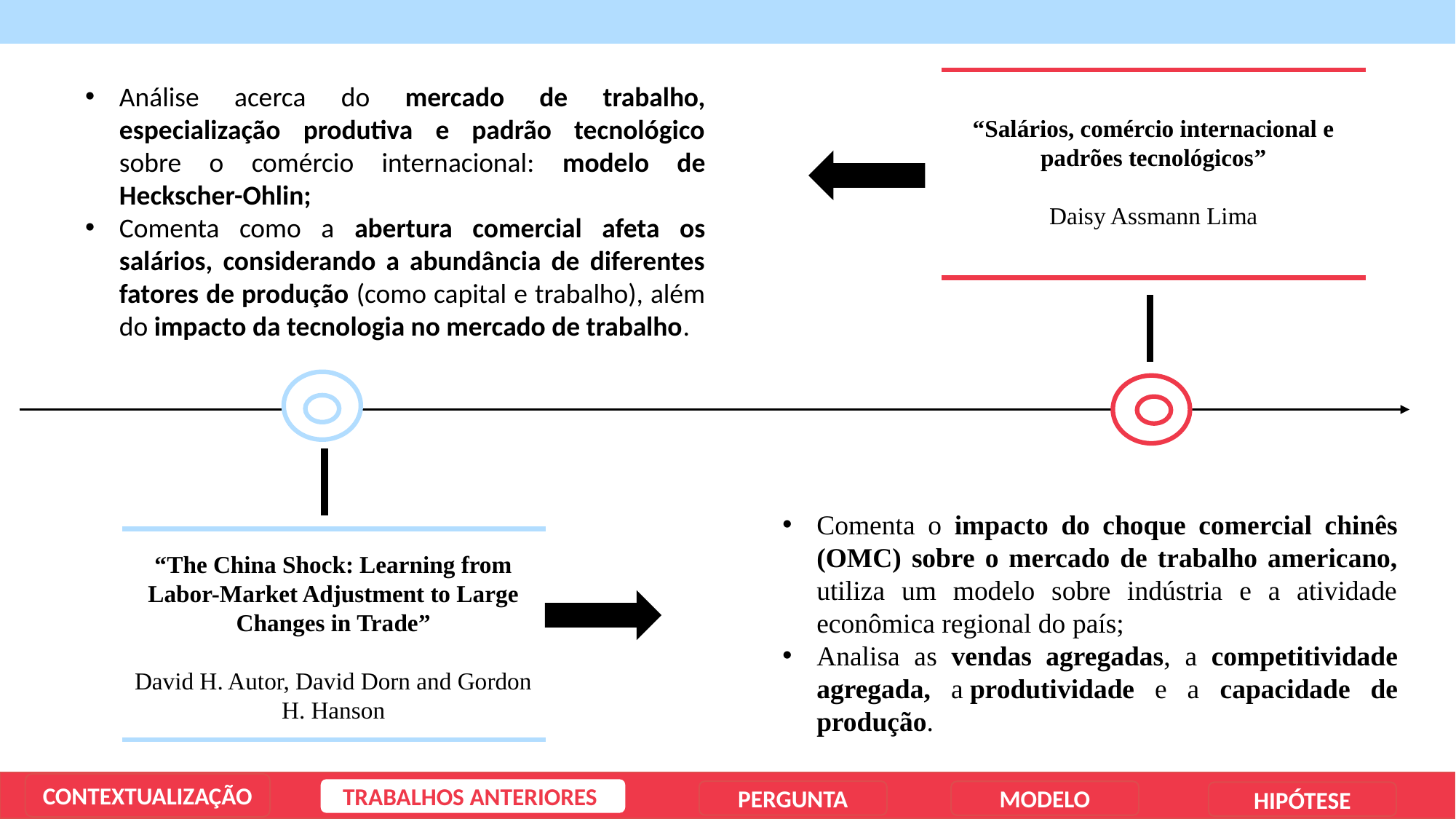

Análise acerca do mercado de trabalho, especialização produtiva e padrão tecnológico sobre o comércio internacional: modelo de Heckscher-Ohlin;
Comenta como a abertura comercial afeta os salários, considerando a abundância de diferentes fatores de produção (como capital e trabalho), além do impacto da tecnologia no mercado de trabalho.

“Salários, comércio internacional e padrões tecnológicos”

Daisy Assmann Lima

Comenta o impacto do choque comercial chinês (OMC) sobre o mercado de trabalho americano, utiliza um modelo sobre indústria e a atividade econômica regional do país;
Analisa as vendas agregadas, a competitividade agregada, a produtividade e a capacidade de produção.
“The China Shock: Learning from Labor-Market Adjustment to Large Changes in Trade”

David H. Autor, David Dorn and Gordon H. Hanson

CONTEXTUALIZAÇÃO
TRABALHOS ANTERIORES
TRABALHOS ANTERIORES
PERGUNTA
MODELO
HIPÓTESE
ARTIGO 1
CONCEITOS
ARTIGO 2
DADOS E FONTES
PERGUNTA
PERGUNTA
MODELO
REFLEXÃO
HIPÓTESE